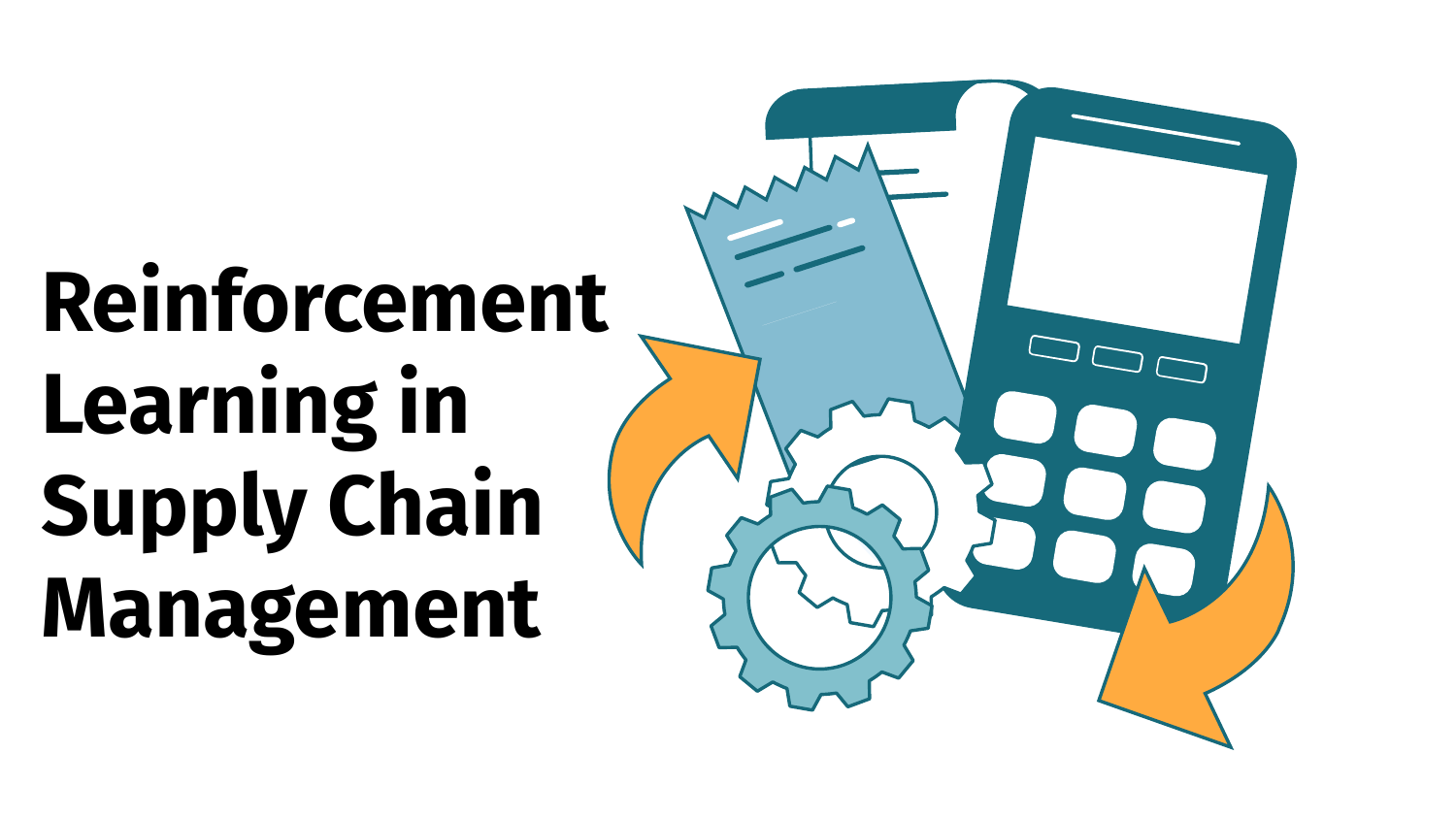

# Reinforcement Learning in Supply Chain Management